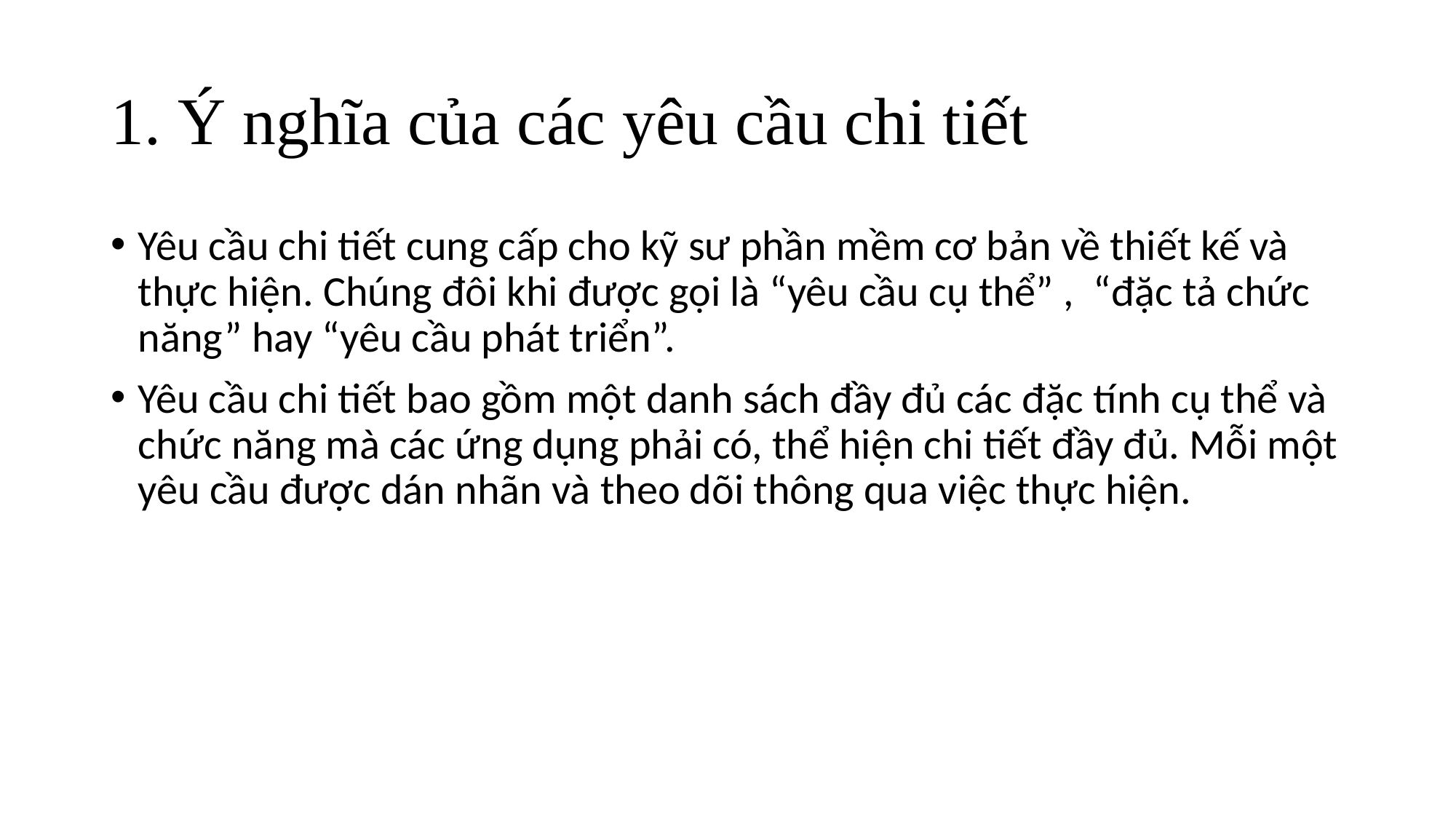

# 1. Ý nghĩa của các yêu cầu chi tiết
Yêu cầu chi tiết cung cấp cho kỹ sư phần mềm cơ bản về thiết kế và thực hiện. Chúng đôi khi được gọi là “yêu cầu cụ thể” ,  “đặc tả chức năng” hay “yêu cầu phát triển”.
Yêu cầu chi tiết bao gồm một danh sách đầy đủ các đặc tính cụ thể và chức năng mà các ứng dụng phải có, thể hiện chi tiết đầy đủ. Mỗi một yêu cầu được dán nhãn và theo dõi thông qua việc thực hiện.